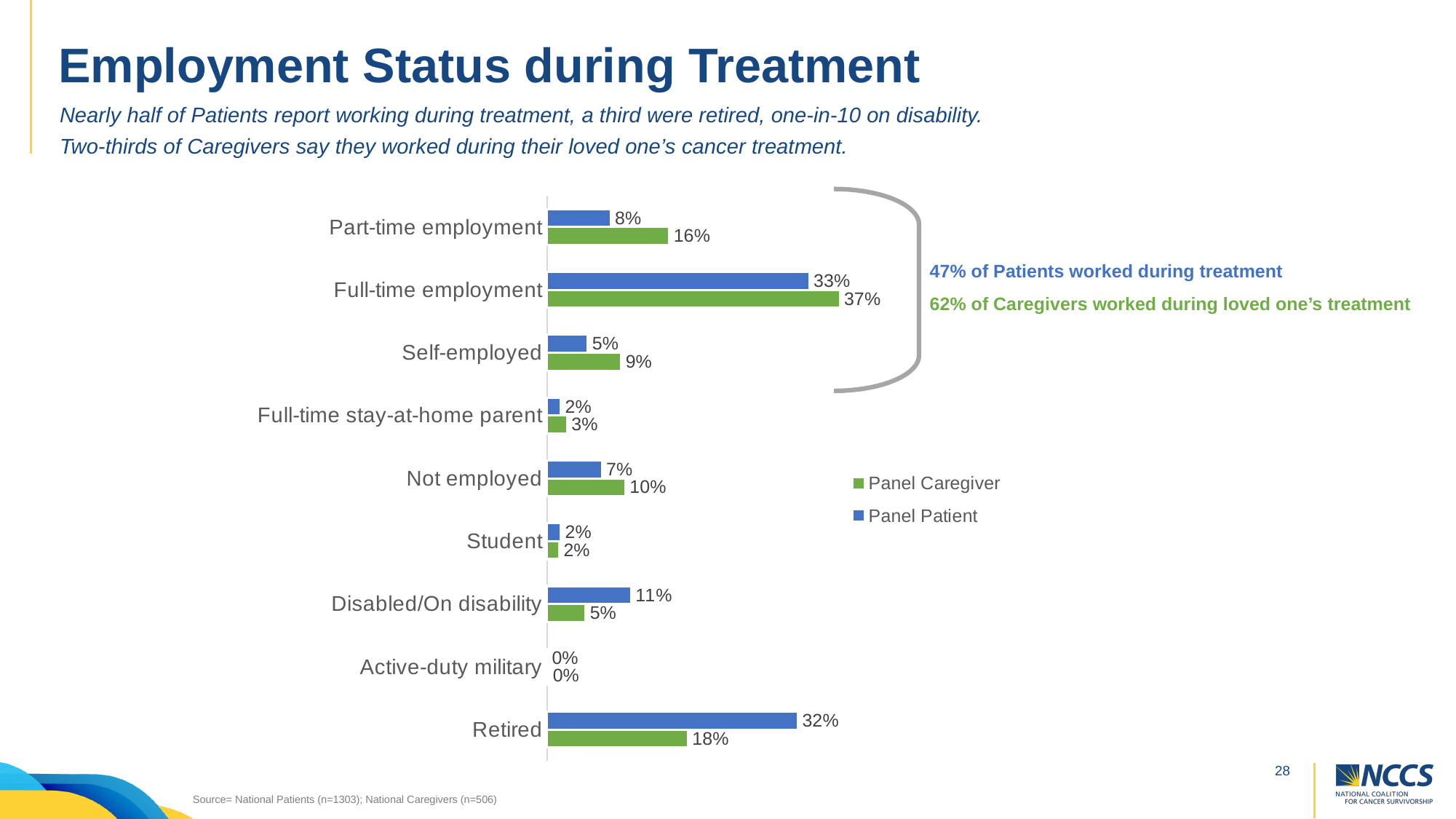

# Employment Status during Treatment
Nearly half of Patients report working during treatment, a third were retired, one-in-10 on disability.
Two-thirds of Caregivers say they worked during their loved one’s cancer treatment.

### Chart

| Category | Panel Patient | Panel Caregiver |
|---|---|---|
| Part-time employment | 0.08135099999999999 | 0.15612600000000001 |
| Full-time employment | 0.33461199999999997 | 0.37351799999999996 |
| Self-employed | 0.052187000000000004 | 0.094862 |
| Full-time stay-at-home parent | 0.017652 | 0.025692 |
| Not employed | 0.07 | 0.1 |
| Student | 0.017652 | 0.01581 |
| Disabled/On disability | 0.10744400000000001 | 0.049407 |
| Active-duty military | 0.000767 | 0.001976 |
| Retired | 0.320031 | 0.179842 |
47% of Patients worked during treatment
62% of Caregivers worked during loved one’s treatment
Source= National Patients (n=1303); National Caregivers (n=506)